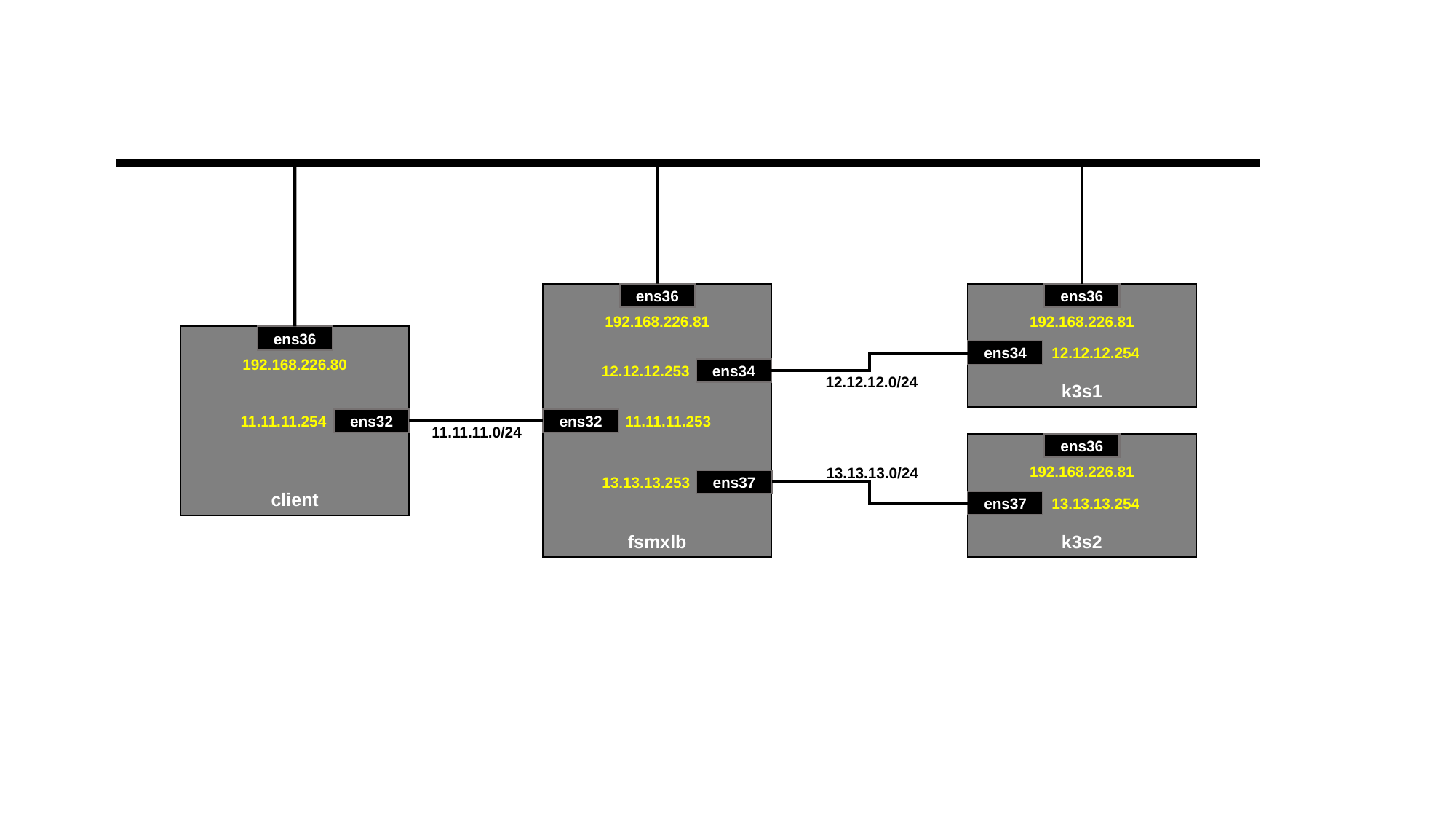

fsmxlb
ens36
192.168.226.81
ens32
11.11.11.253
ens34
12.12.12.253
ens37
13.13.13.253
ens36
k3s1
192.168.226.81
ens34
12.12.12.254
ens36
k3s2
192.168.226.81
ens37
13.13.13.254
ens36
client
192.168.226.80
ens32
11.11.11.254
12.12.12.0/24
11.11.11.0/24
13.13.13.0/24